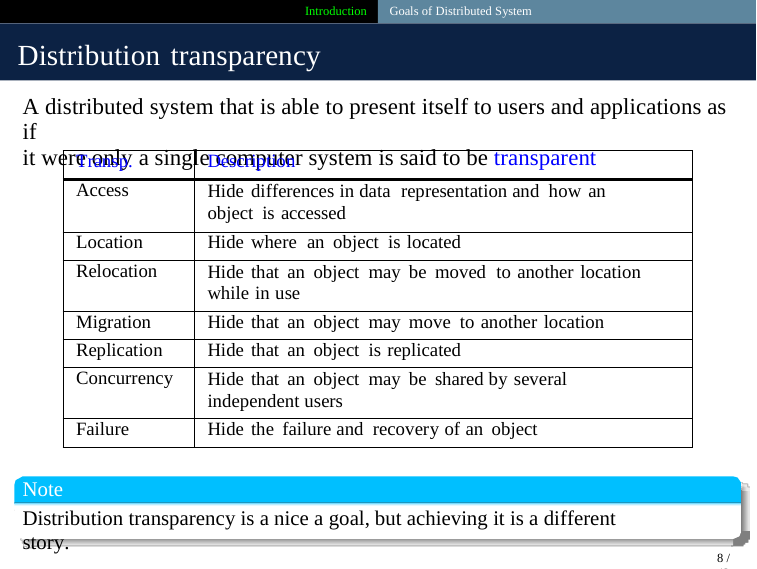

Introduction      Goals of Distributed System

Distribution transparency
A distributed system that is able to present itself to users and applications as if
it were only a single computer system is said to be transparent

Transp.
Description

Access
Hide differences in data  representation and how an object is accessed

Location
Hide where  an object is located

Relocation
Hide that an object may be moved  to another location while in use

Migration
Hide that an object may move to another location

Replication
Hide that an object is replicated

Concurrency
Hide that an object may be shared by several independent users

Failure
Hide the failure and recovery of an object

Note
Distribution transparency is a nice a goal, but achieving it is a different story.

8 / 42